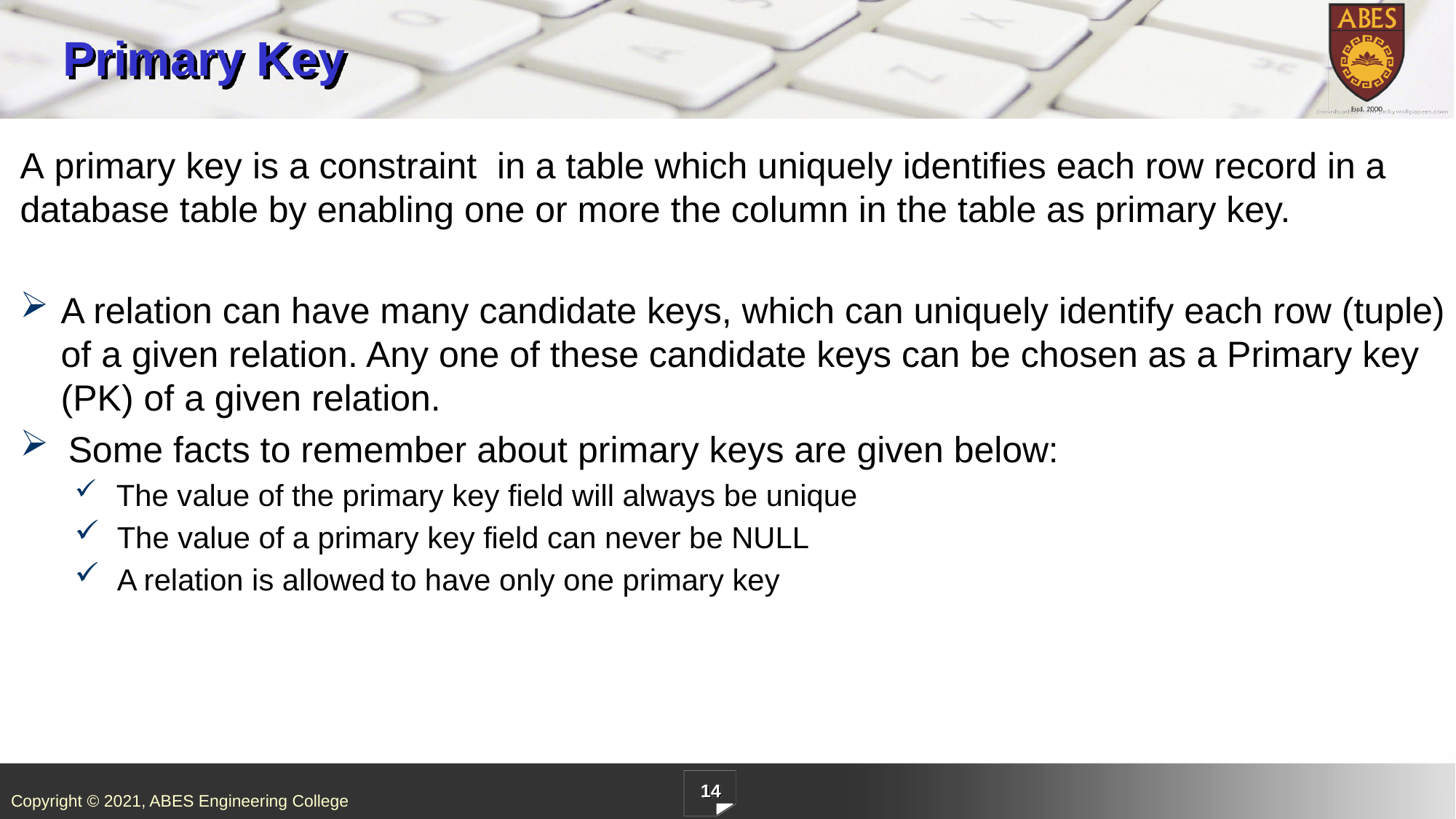

# Primary Key
A primary key is a constraint  in a table which uniquely identifies each row record in a database table by enabling one or more the column in the table as primary key.

A relation can have many candidate keys, which can uniquely identify each row (tuple) of a given relation. Any one of these candidate keys can be chosen as a Primary key (PK) of a given relation.
 Some facts to remember about primary keys are given below:
 The value of the primary key field will always be unique​
 The value of a primary key field can never be NULL
 A relation is allowed to have only one primary key

14